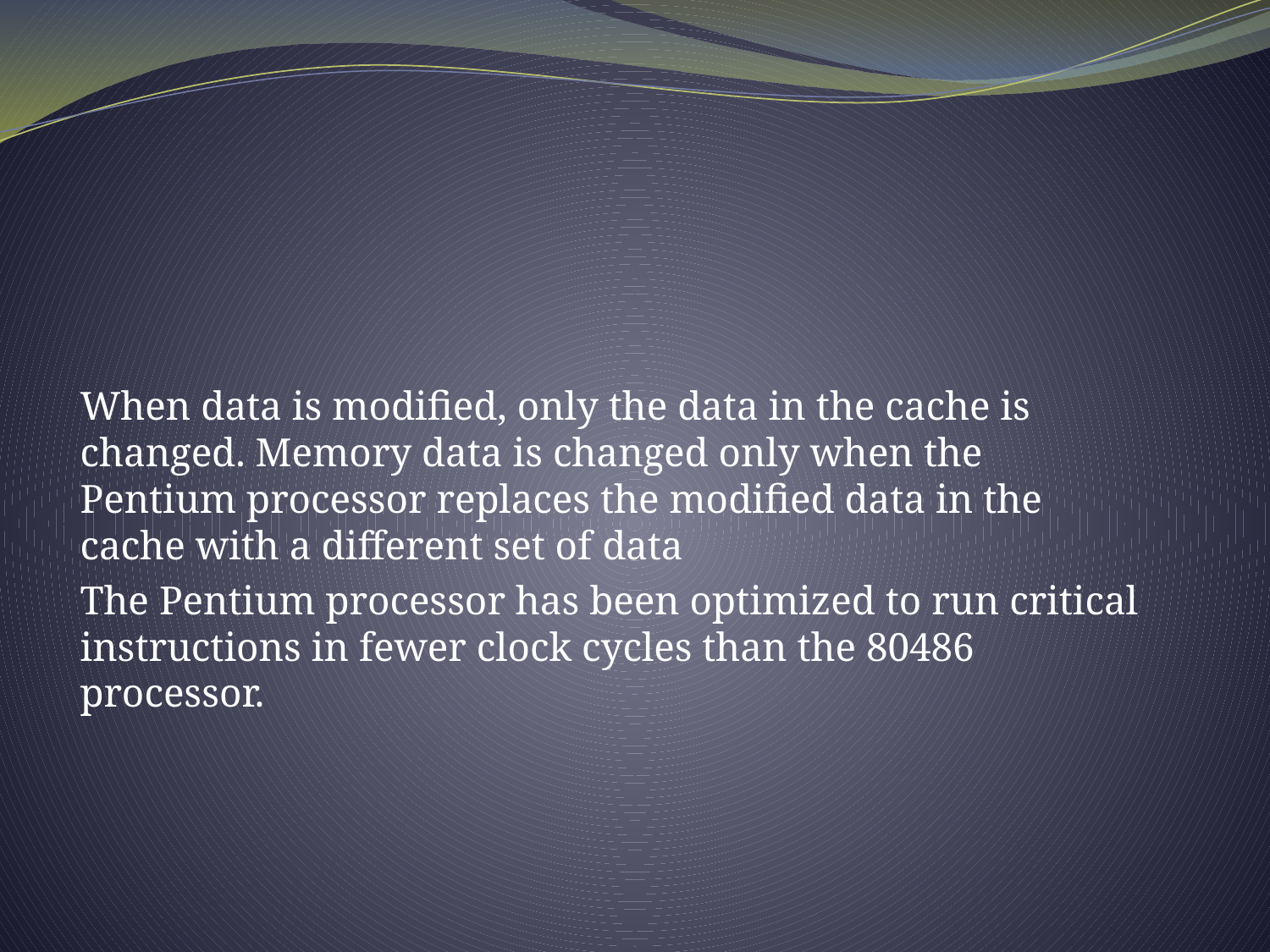

#
When data is modified, only the data in the cache is changed. Memory data is changed only when the Pentium processor replaces the modified data in the cache with a different set of data
The Pentium processor has been optimized to run critical instructions in fewer clock cycles than the 80486 processor.